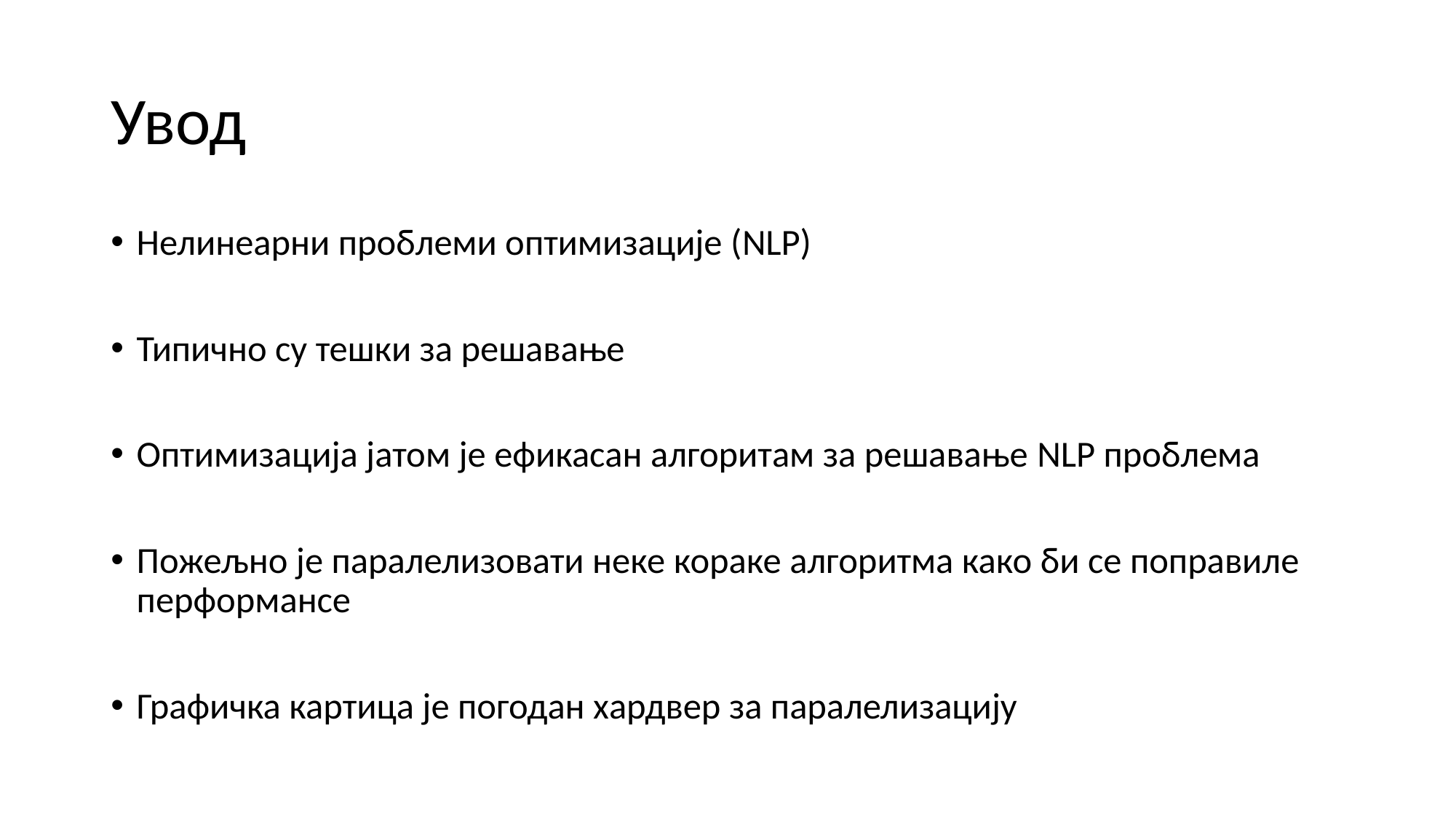

# Увод
Нелинеарни проблеми оптимизације (NLP)

Типично су тешки за решавање

Оптимизација јатом је ефикасан алгоритам за решавање NLP проблема

Пожељно је паралелизовати неке кораке алгоритма како би се поправиле перформансе

Графичка картица је погодан хардвер за паралелизацију